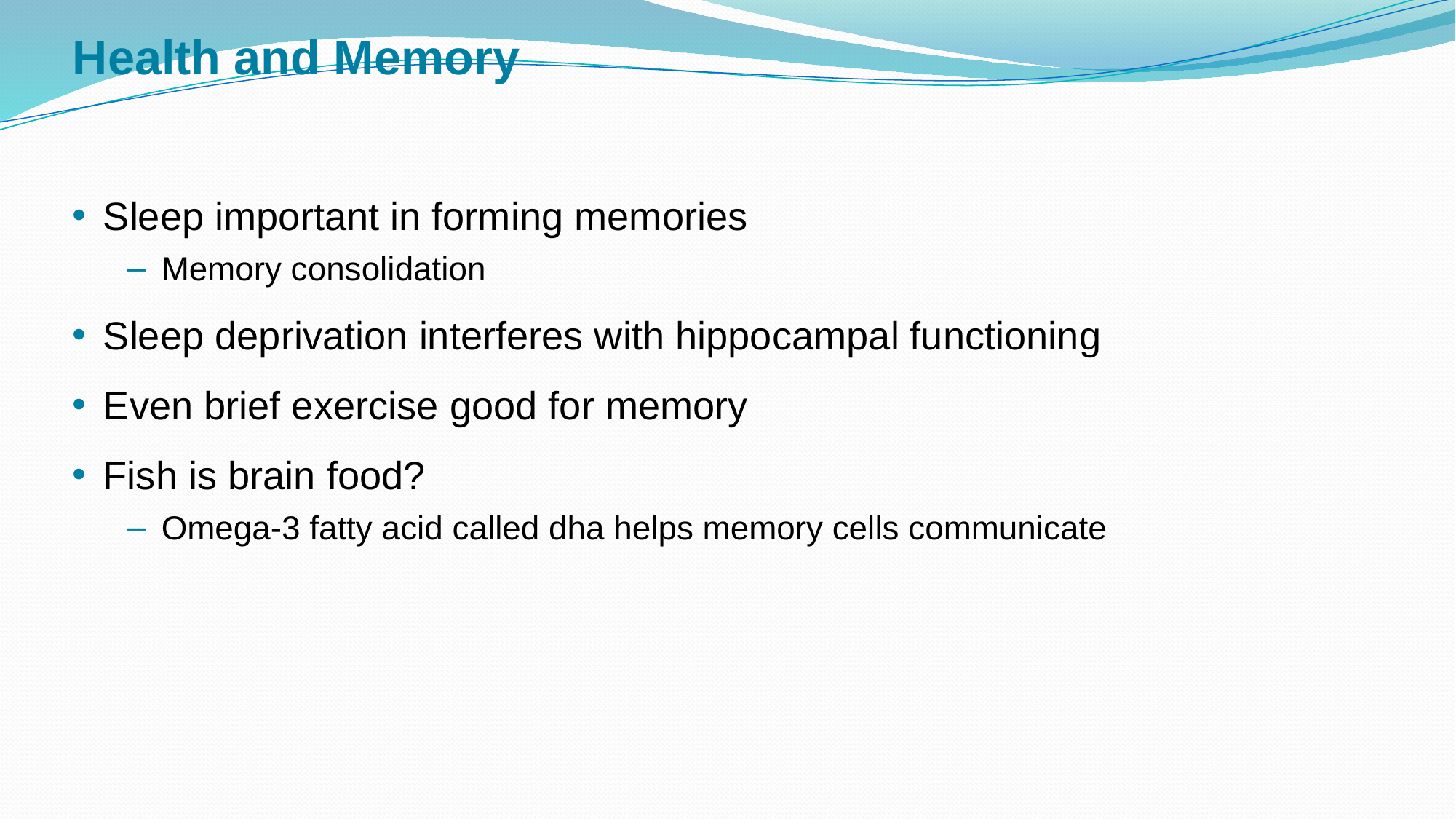

# Health and Memory
Sleep important in forming memories
Memory consolidation
Sleep deprivation interferes with hippocampal functioning
Even brief exercise good for memory
Fish is brain food?
Omega-3 fatty acid called dha helps memory cells communicate